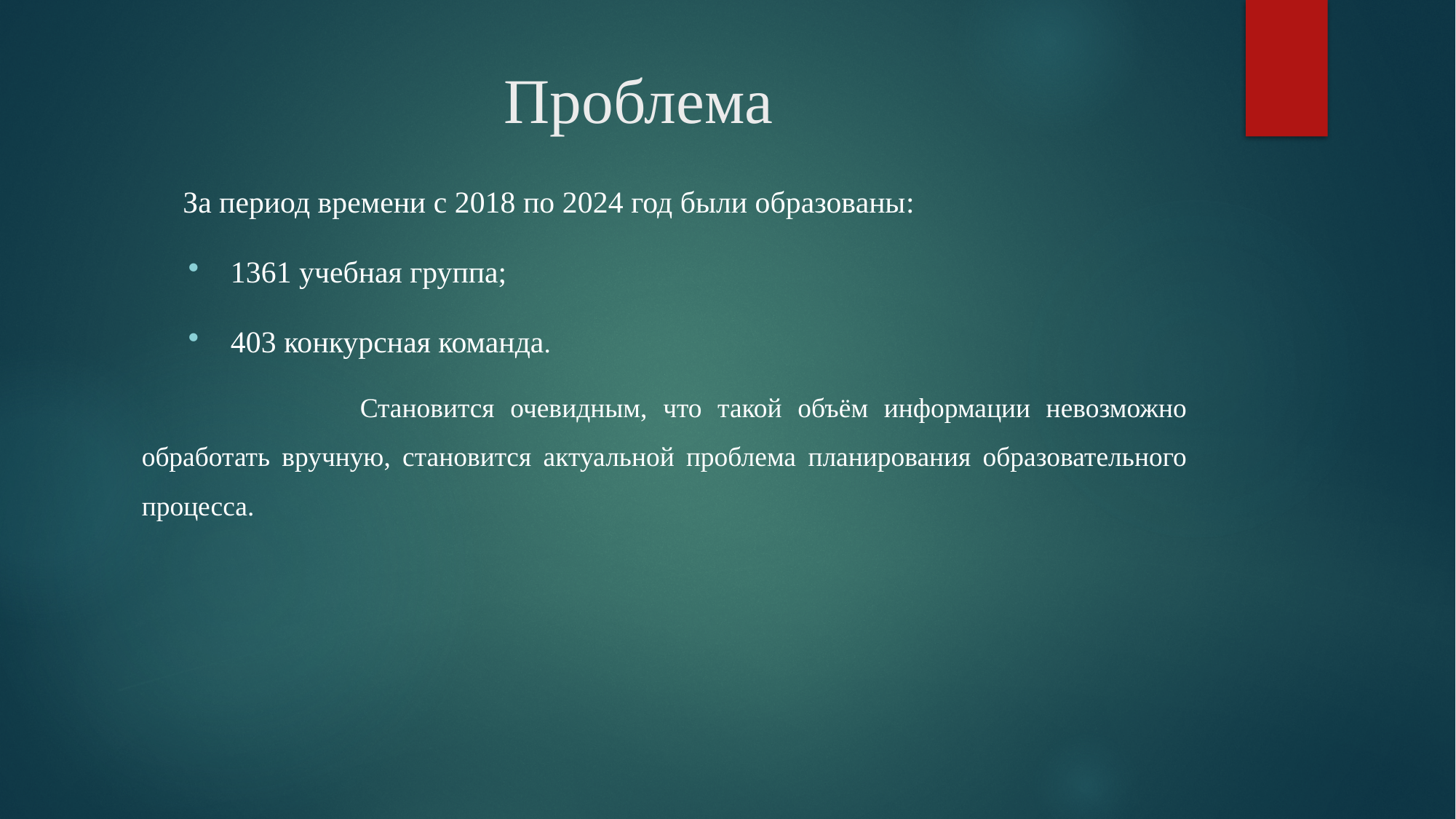

# Проблема
За период времени с 2018 по 2024 год были образованы:
1361 учебная группа;
403 конкурсная команда.
		Становится очевидным, что такой объём информации невозможно обработать вручную, становится актуальной проблема планирования образовательного процесса.